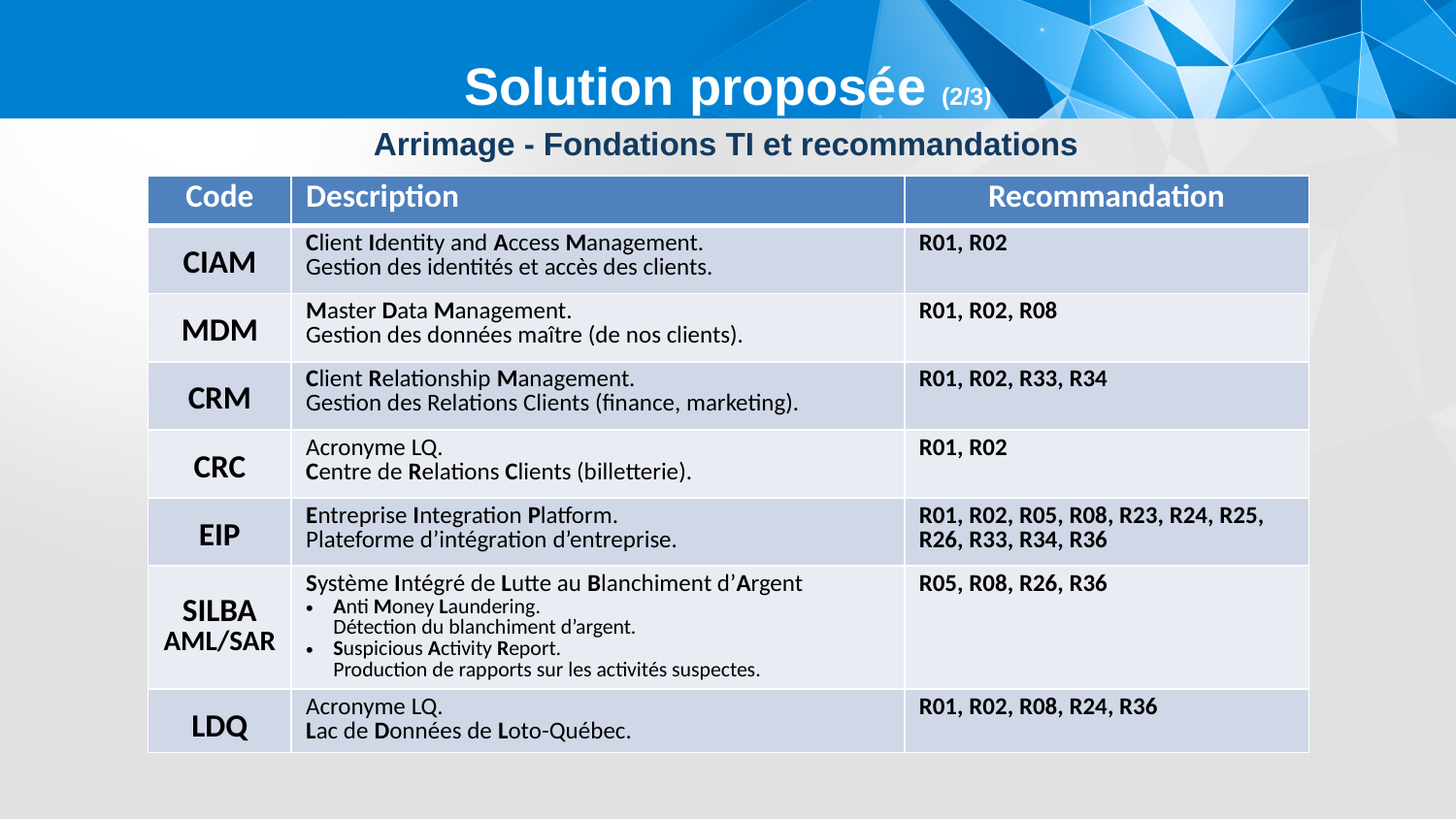

Solution proposée (2/3)
Arrimage - Fondations TI et recommandations
| Code | Description | Recommandation |
| --- | --- | --- |
| CIAM | Client Identity and Access Management. Gestion des identités et accès des clients. | R01, R02 |
| MDM | Master Data Management. Gestion des données maître (de nos clients). | R01, R02, R08 |
| CRM | Client Relationship Management. Gestion des Relations Clients (finance, marketing). | R01, R02, R33, R34 |
| CRC | Acronyme LQ. Centre de Relations Clients (billetterie). | R01, R02 |
| EIP | Entreprise Integration Platform. Plateforme d’intégration d’entreprise. | R01, R02, R05, R08, R23, R24, R25, R26, R33, R34, R36 |
| SILBA AML/SAR | Système Intégré de Lutte au Blanchiment d’Argent Anti Money Laundering. Détection du blanchiment d’argent. Suspicious Activity Report. Production de rapports sur les activités suspectes. | R05, R08, R26, R36 |
| LDQ | Acronyme LQ. Lac de Données de Loto-Québec. | R01, R02, R08, R24, R36 |